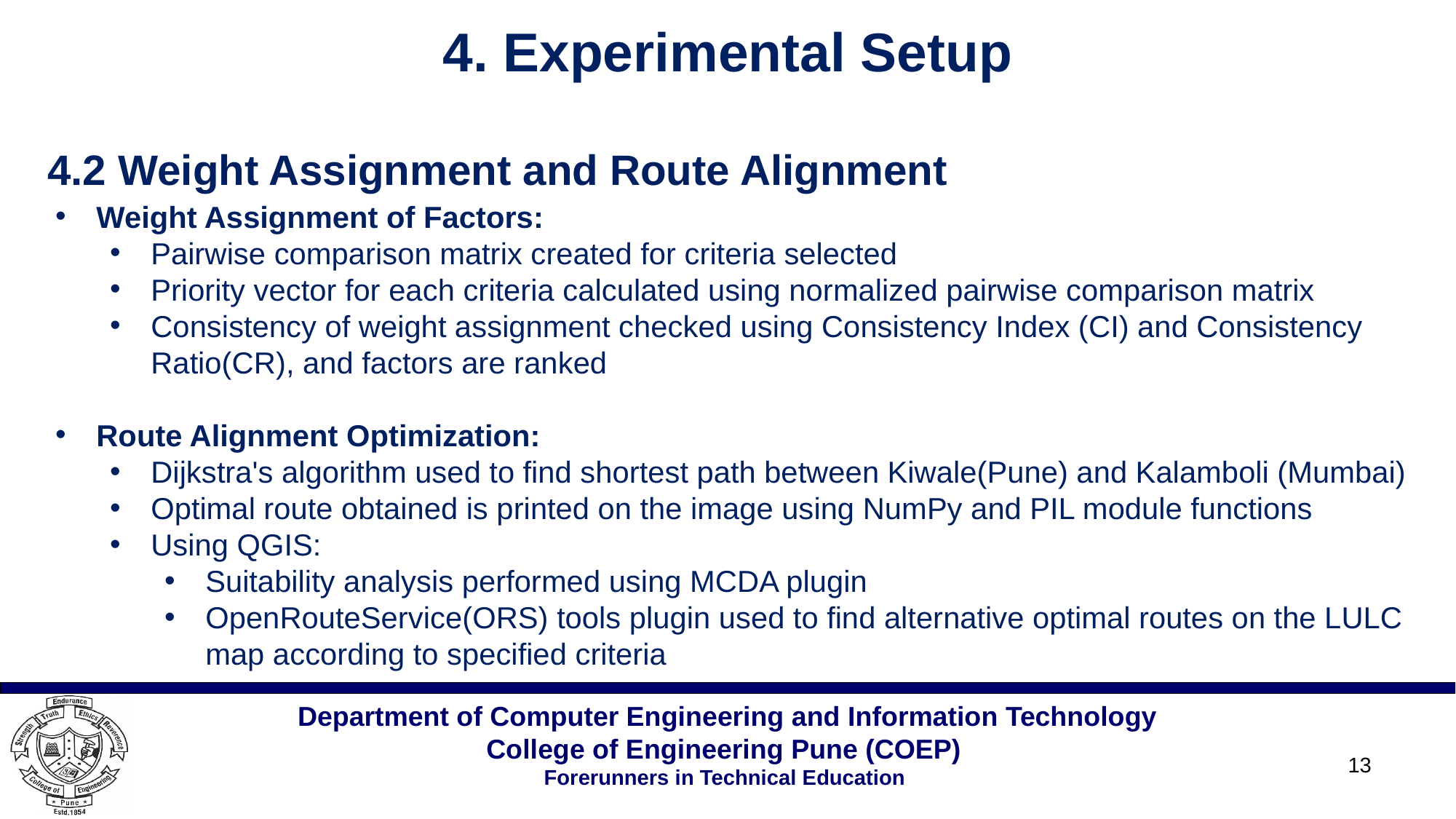

4. Experimental Setup
4.2 Weight Assignment and Route Alignment
Weight Assignment of Factors:
Pairwise comparison matrix created for criteria selected
Priority vector for each criteria calculated using normalized pairwise comparison matrix
Consistency of weight assignment checked using Consistency Index (CI) and Consistency Ratio(CR), and factors are ranked

Route Alignment Optimization:
Dijkstra's algorithm used to find shortest path between Kiwale(Pune) and Kalamboli (Mumbai)
Optimal route obtained is printed on the image using NumPy and PIL module functions
Using QGIS:
Suitability analysis performed using MCDA plugin
OpenRouteService(ORS) tools plugin used to find alternative optimal routes on the LULC map according to specified criteria

13